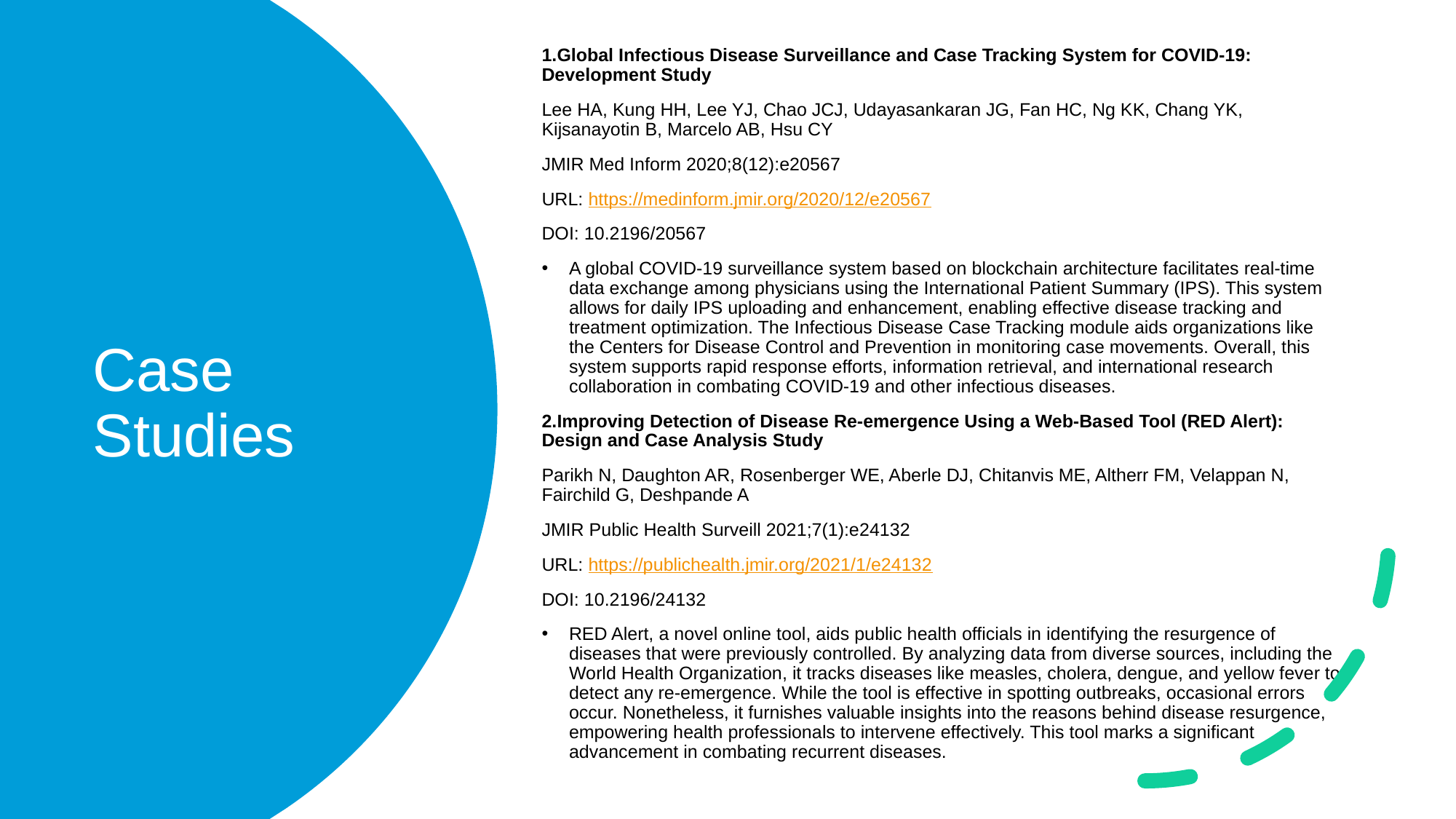

1.Global Infectious Disease Surveillance and Case Tracking System for COVID-19: Development Study
Lee HA, Kung HH, Lee YJ, Chao JCJ, Udayasankaran JG, Fan HC, Ng KK, Chang YK, Kijsanayotin B, Marcelo AB, Hsu CY
JMIR Med Inform 2020;8(12):e20567
URL: https://medinform.jmir.org/2020/12/e20567
DOI: 10.2196/20567
A global COVID-19 surveillance system based on blockchain architecture facilitates real-time data exchange among physicians using the International Patient Summary (IPS). This system allows for daily IPS uploading and enhancement, enabling effective disease tracking and treatment optimization. The Infectious Disease Case Tracking module aids organizations like the Centers for Disease Control and Prevention in monitoring case movements. Overall, this system supports rapid response efforts, information retrieval, and international research collaboration in combating COVID-19 and other infectious diseases.
2.Improving Detection of Disease Re-emergence Using a Web-Based Tool (RED Alert): Design and Case Analysis Study
Parikh N, Daughton AR, Rosenberger WE, Aberle DJ, Chitanvis ME, Altherr FM, Velappan N, Fairchild G, Deshpande A
JMIR Public Health Surveill 2021;7(1):e24132
URL: https://publichealth.jmir.org/2021/1/e24132
DOI: 10.2196/24132
RED Alert, a novel online tool, aids public health officials in identifying the resurgence of diseases that were previously controlled. By analyzing data from diverse sources, including the World Health Organization, it tracks diseases like measles, cholera, dengue, and yellow fever to detect any re-emergence. While the tool is effective in spotting outbreaks, occasional errors occur. Nonetheless, it furnishes valuable insights into the reasons behind disease resurgence, empowering health professionals to intervene effectively. This tool marks a significant advancement in combating recurrent diseases.
# Case Studies